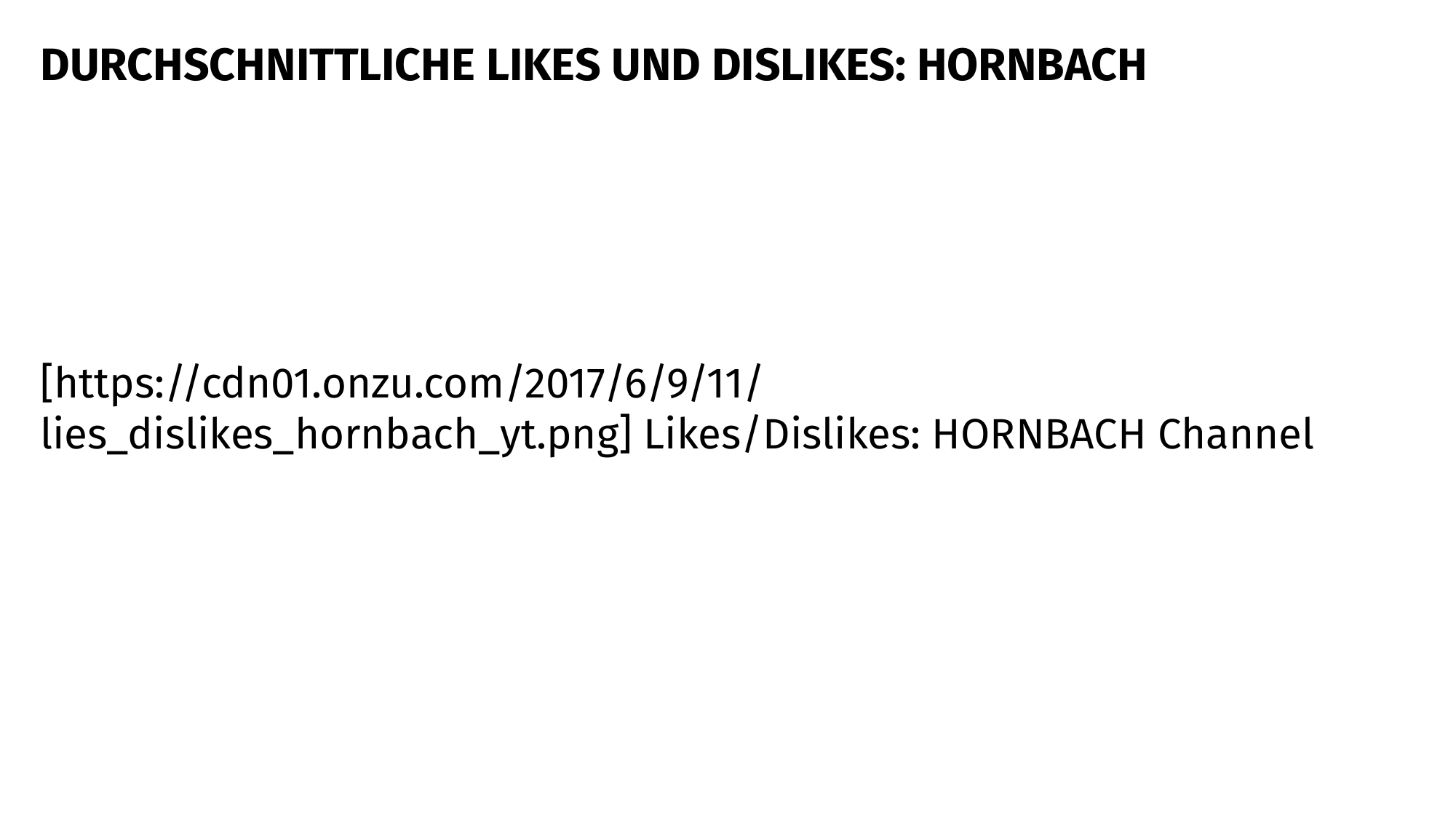

DURCHSCHNITTLICHE LIKES UND DISLIKES: HORNBACH
[https://cdn01.onzu.com/2017/6/9/11/lies_dislikes_hornbach_yt.png] Likes/Dislikes: HORNBACH Channel